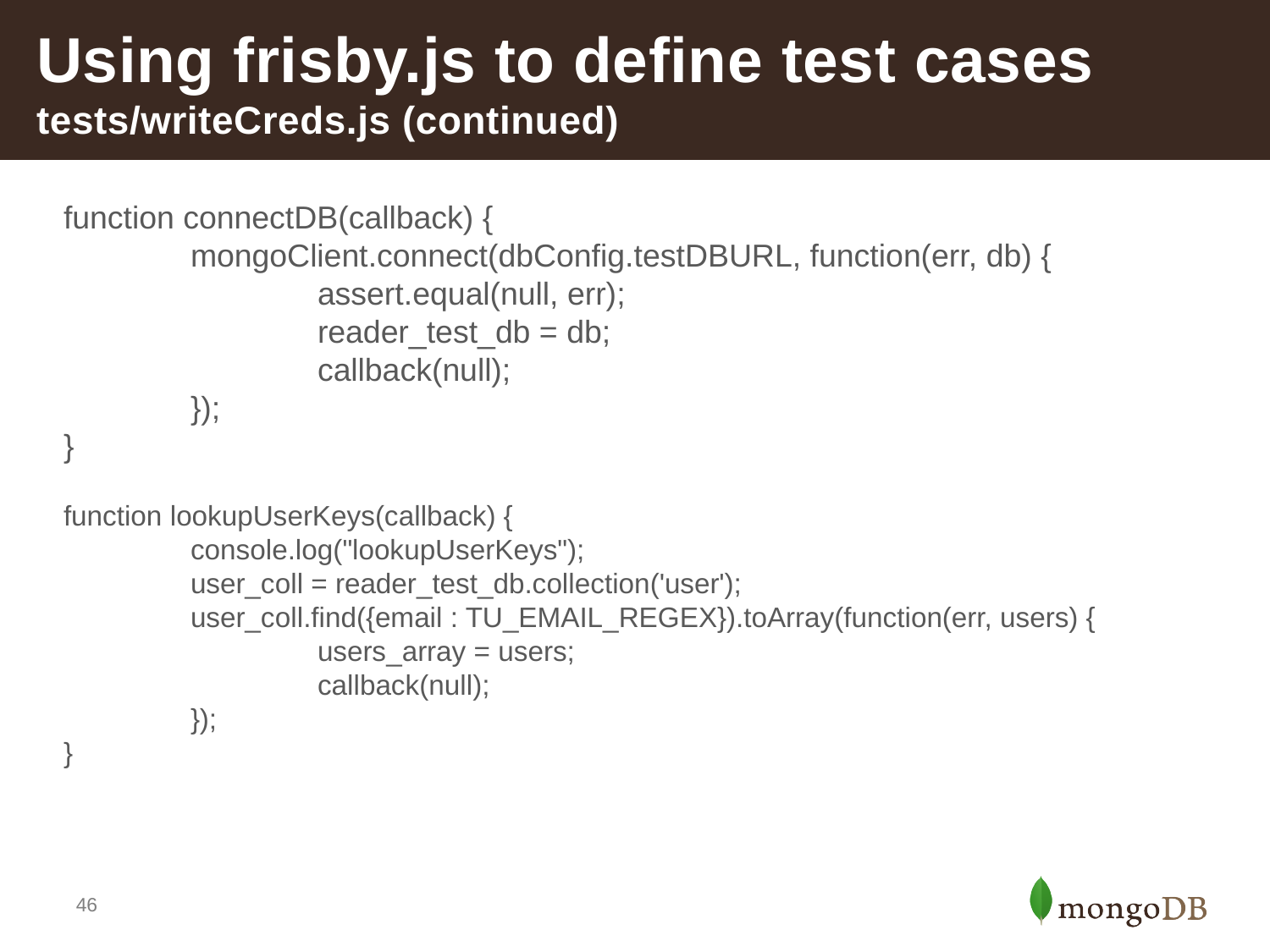

# Using frisby.js to define test cases tests/writeCreds.js (continued)
function connectDB(callback) {
	mongoClient.connect(dbConfig.testDBURL, function(err, db) {
		assert.equal(null, err);
		reader_test_db = db;
		callback(null);
	});
}

function lookupUserKeys(callback) {
	console.log("lookupUserKeys");
	user_coll = reader_test_db.collection('user');
	user_coll.find({email : TU_EMAIL_REGEX}).toArray(function(err, users) {
		users_array = users;
		callback(null);
	});
}